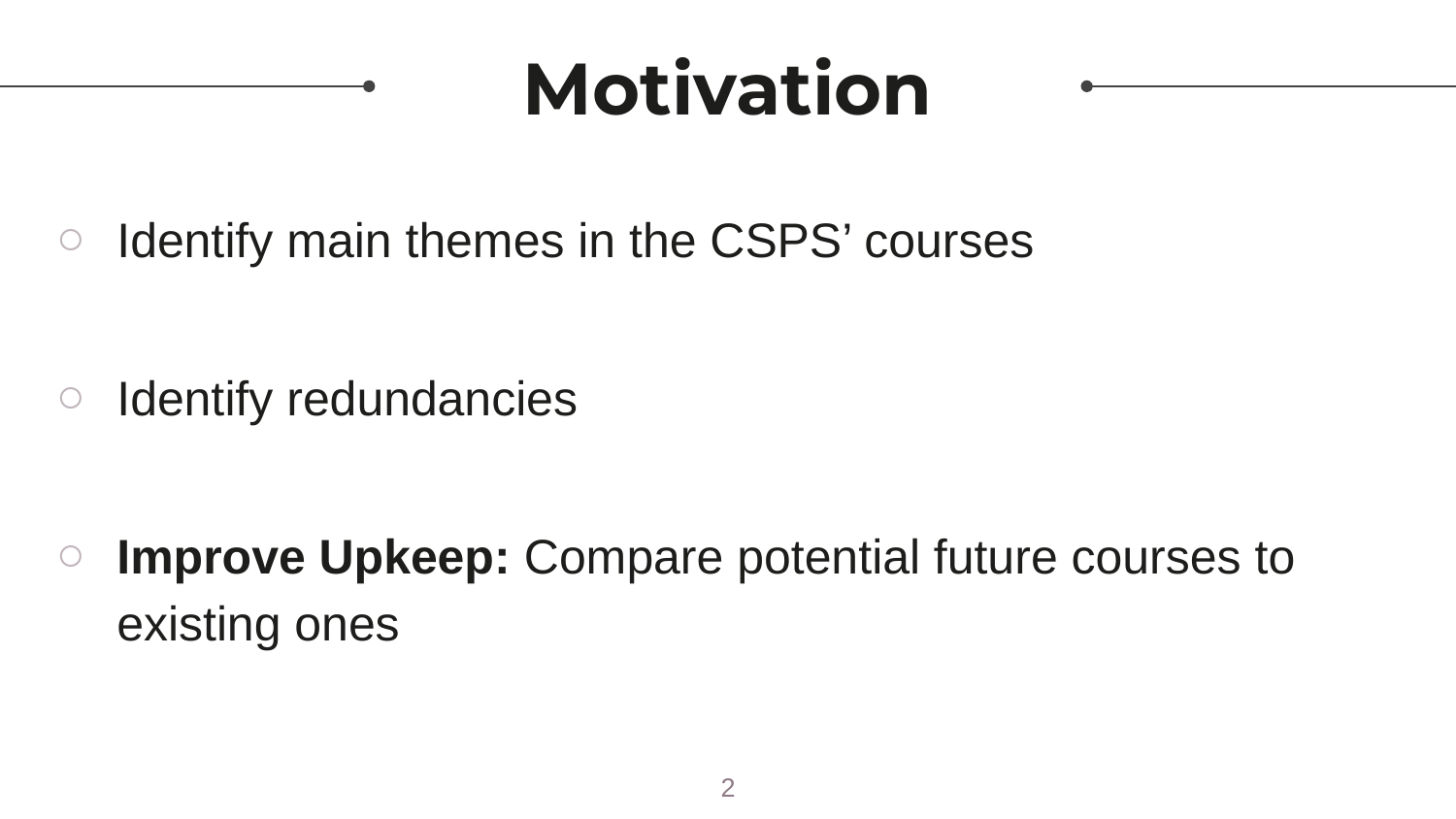

# Motivation
Identify main themes in the CSPS’ courses

Identify redundancies

Improve Upkeep: Compare potential future courses to existing ones

2